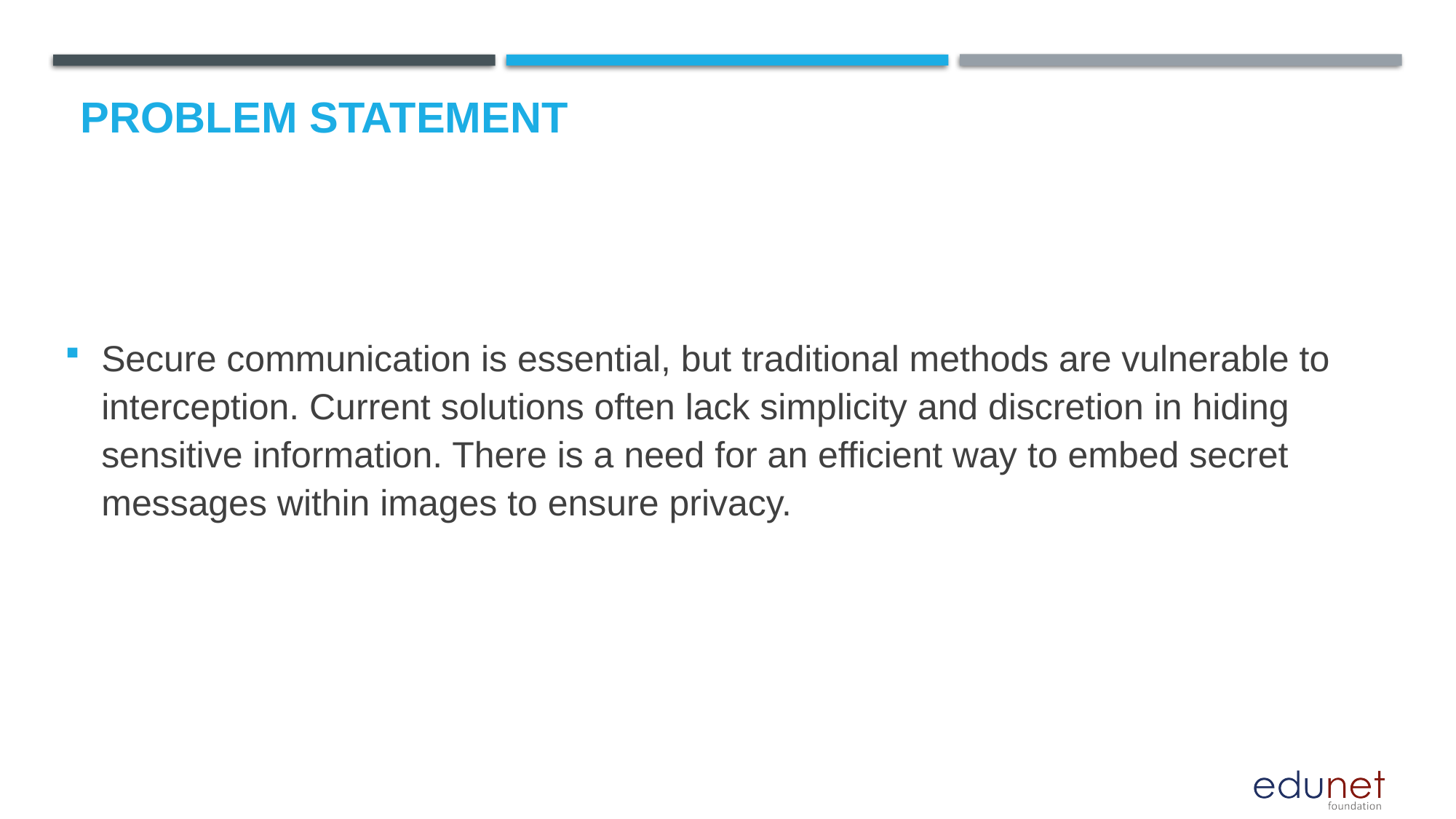

# Problem Statement
Secure communication is essential, but traditional methods are vulnerable to interception. Current solutions often lack simplicity and discretion in hiding sensitive information. There is a need for an efficient way to embed secret messages within images to ensure privacy.